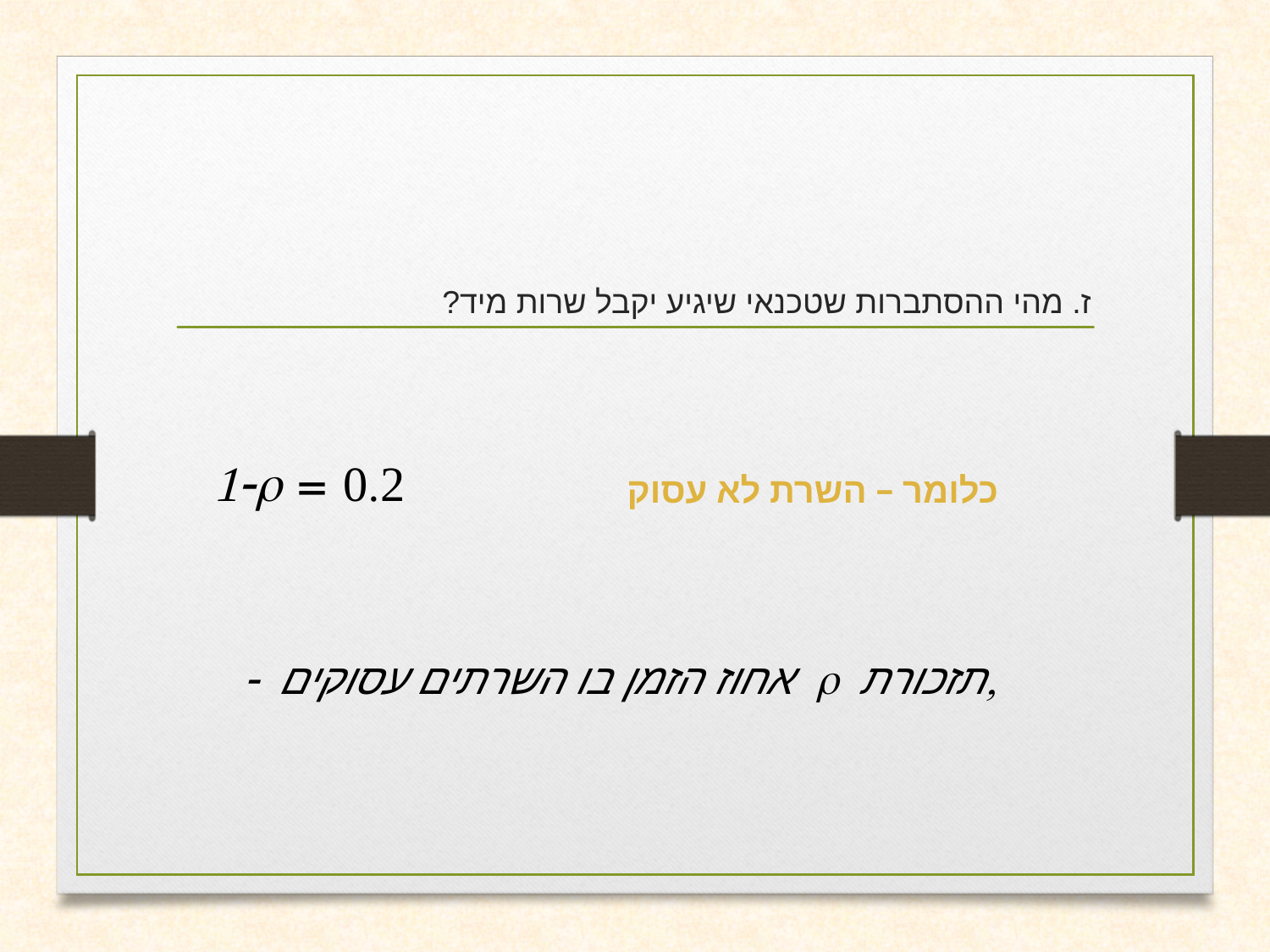

ז. מהי ההסתברות שטכנאי שיגיע יקבל שרות מיד?
כלומר – השרת לא עסוק
1−ρ = 0.2
 − אחוז הזמן בו השרתים עסוקים  ρ תזכורת,